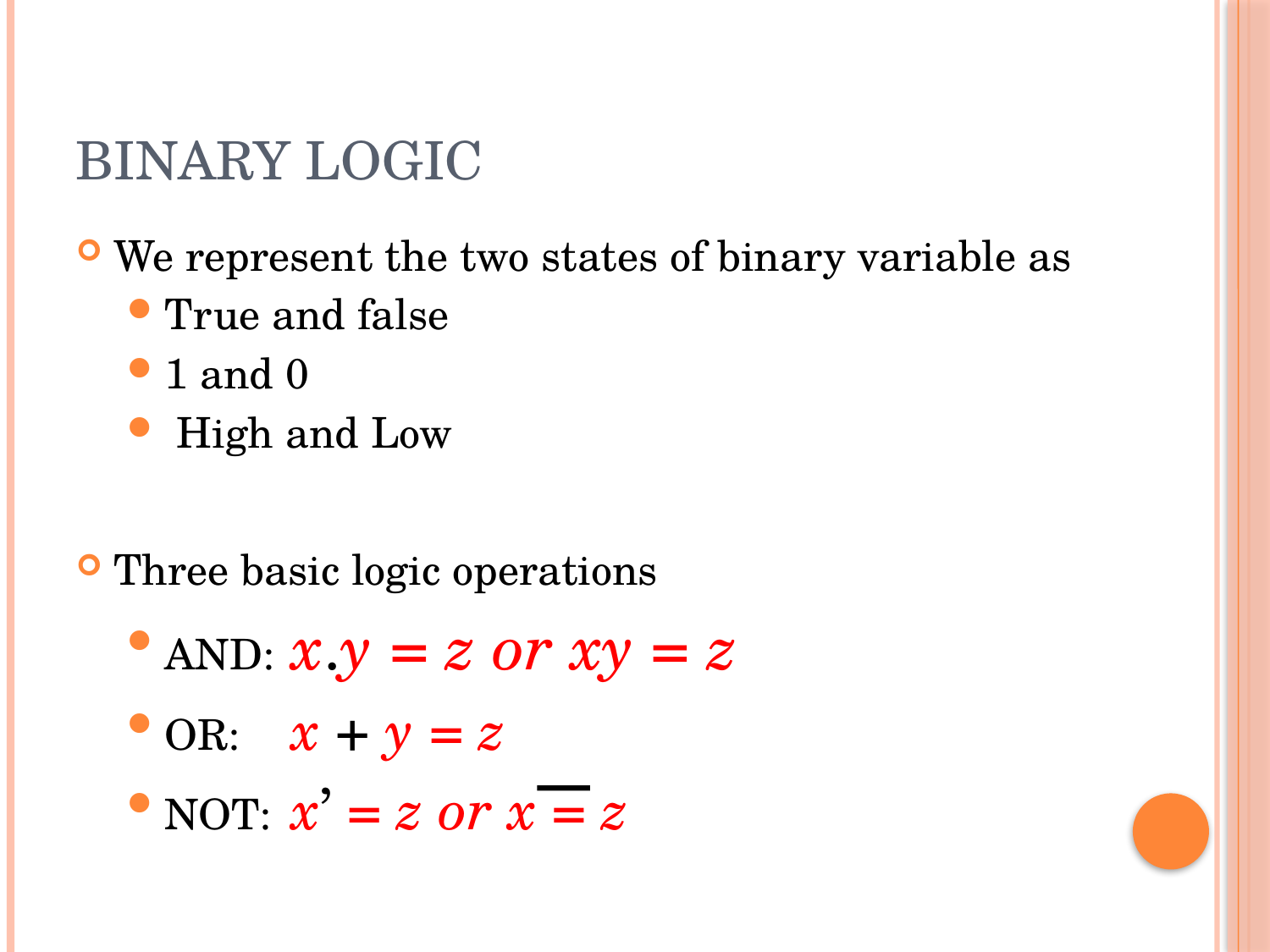

# Binary Logic
We represent the two states of binary variable as
True and false
1 and 0
 High and Low

Three basic logic operations
AND: 	x.y = z or xy = z
OR: 	x + y = z
NOT: 	x’ = z or x = z